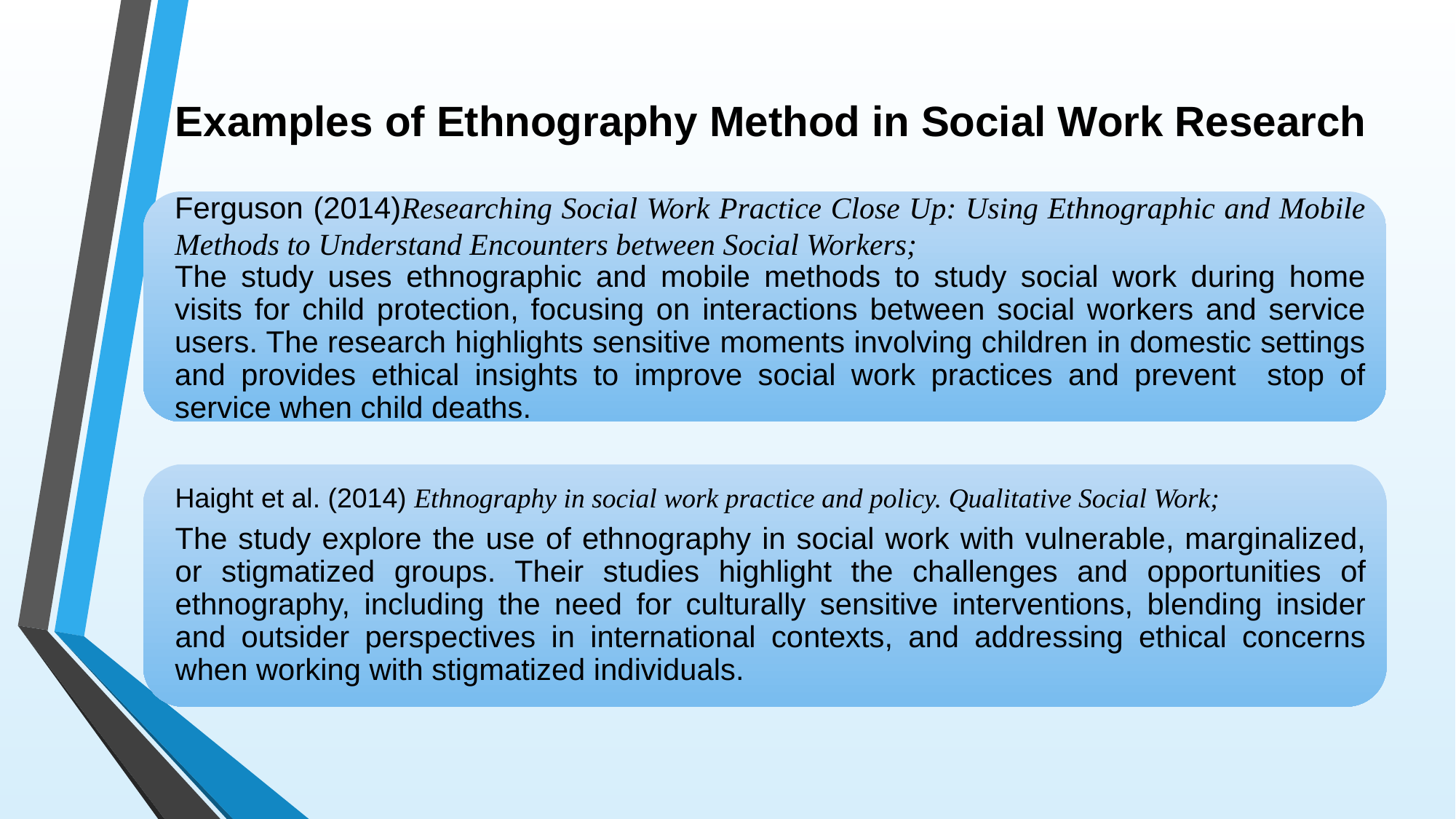

# Examples of Ethnography Method in Social Work Research
Ferguson (2014)Researching Social Work Practice Close Up: Using Ethnographic and Mobile Methods to Understand Encounters between Social Workers;
The study uses ethnographic and mobile methods to study social work during home visits for child protection, focusing on interactions between social workers and service users. The research highlights sensitive moments involving children in domestic settings and provides ethical insights to improve social work practices and prevent  stop of service when child deaths.
Haight et al. (2014) Ethnography in social work practice and policy. Qualitative Social Work;
The study explore the use of ethnography in social work with vulnerable, marginalized, or stigmatized groups. Their studies highlight the challenges and opportunities of ethnography, including the need for culturally sensitive interventions, blending insider and outsider perspectives in international contexts, and addressing ethical concerns when working with stigmatized individuals.